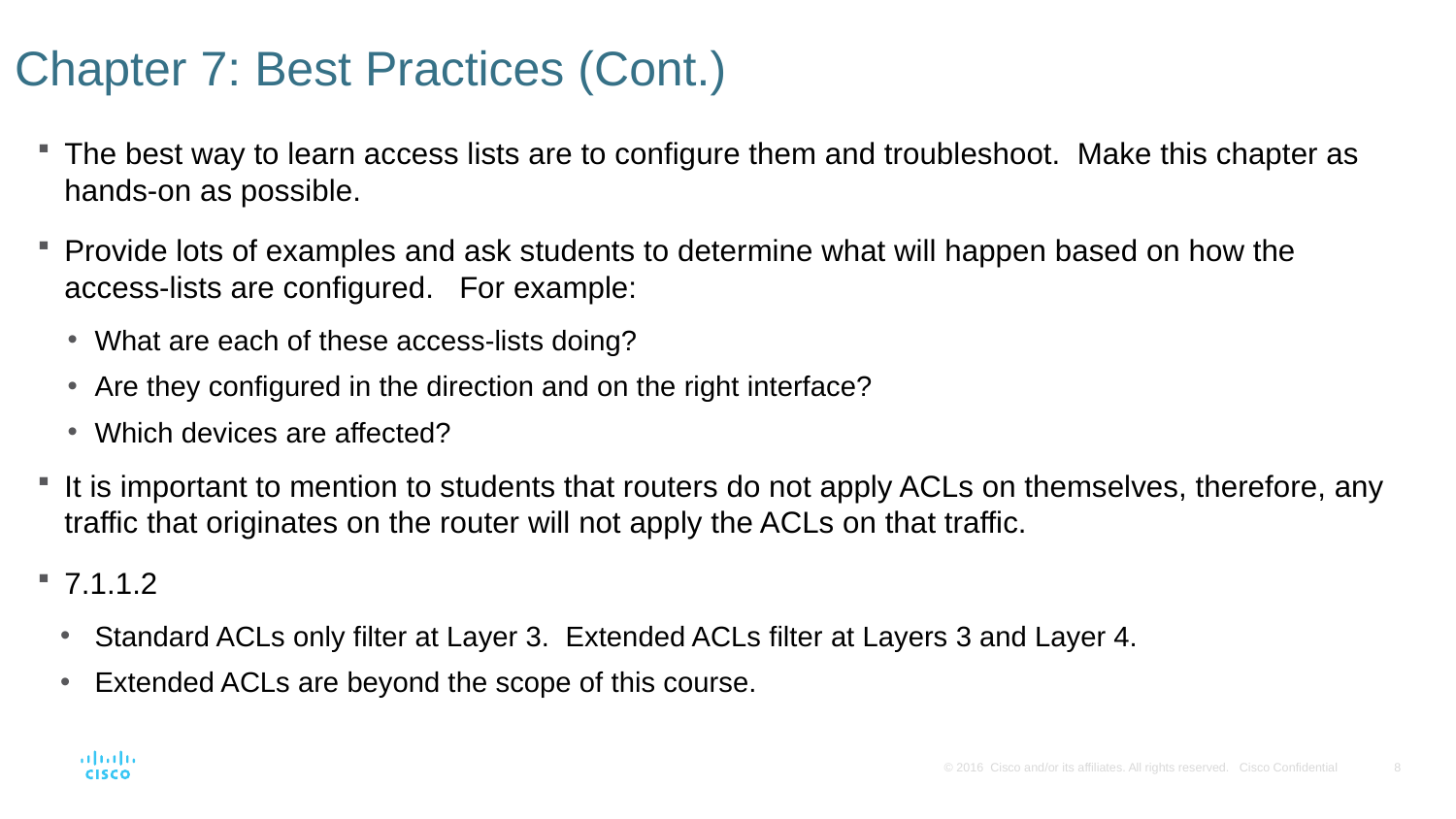

# Chapter 7: Best Practices (Cont.)
The best way to learn access lists are to configure them and troubleshoot.  Make this chapter as hands-on as possible.
Provide lots of examples and ask students to determine what will happen based on how the access-lists are configured.   For example:
What are each of these access-lists doing?
Are they configured in the direction and on the right interface?
Which devices are affected?
It is important to mention to students that routers do not apply ACLs on themselves, therefore, any traffic that originates on the router will not apply the ACLs on that traffic.
7.1.1.2
Standard ACLs only filter at Layer 3.  Extended ACLs filter at Layers 3 and Layer 4.
Extended ACLs are beyond the scope of this course.